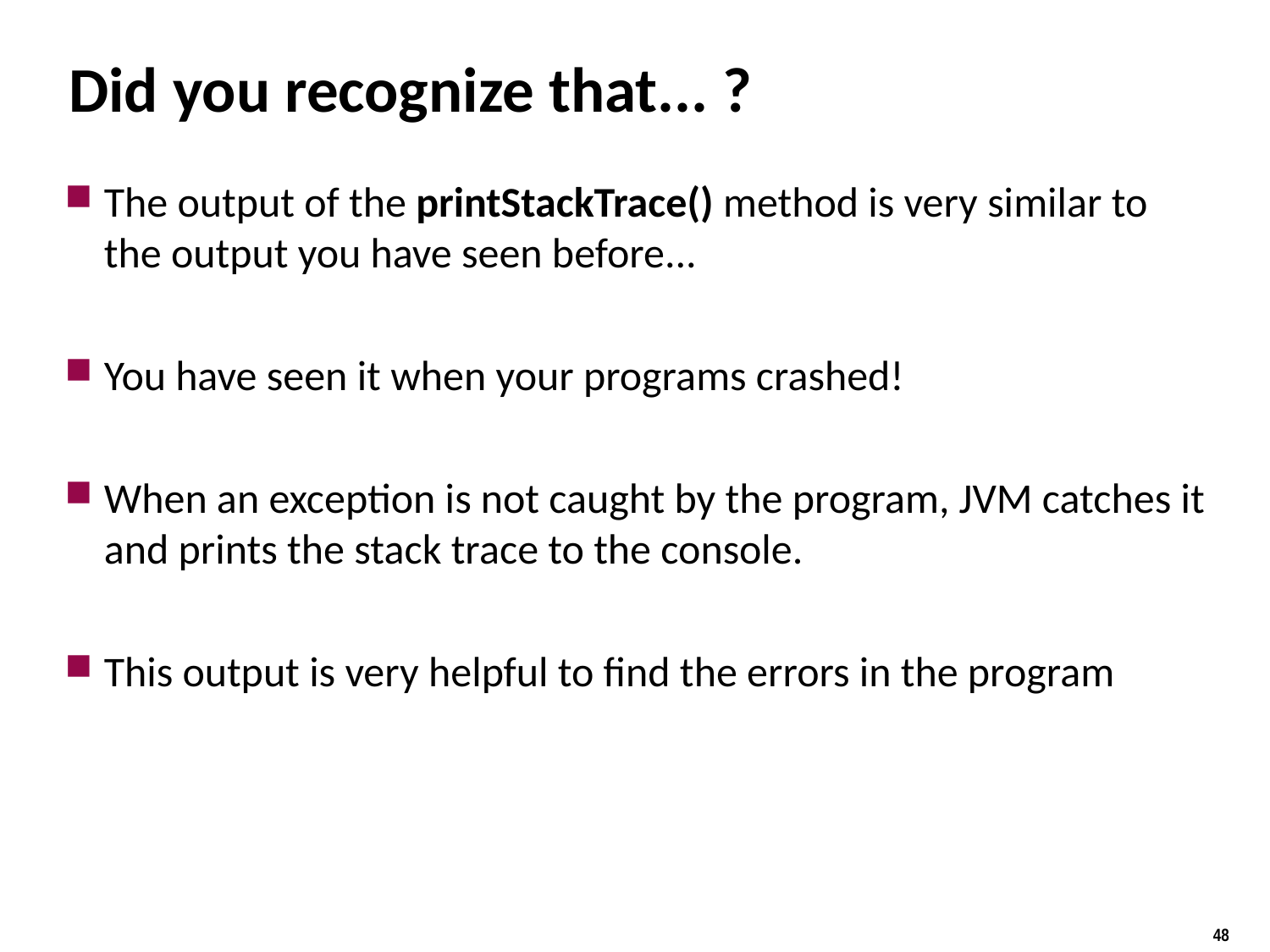

# Did you recognize that... ?
The output of the printStackTrace() method is very similar to the output you have seen before...

You have seen it when your programs crashed!

When an exception is not caught by the program, JVM catches it and prints the stack trace to the console.

This output is very helpful to find the errors in the program